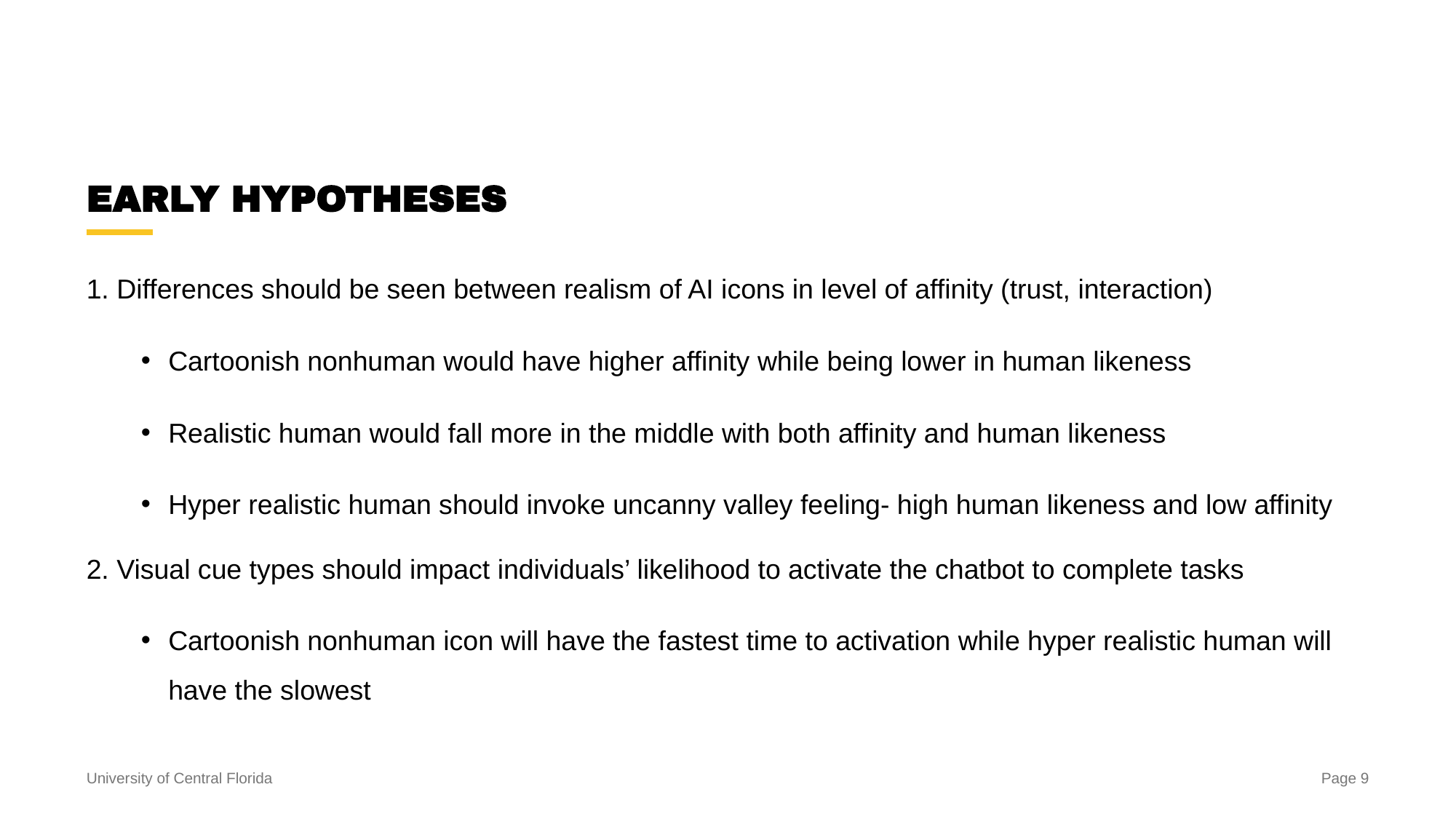

# EARLY HYPOTHESES
1. Differences should be seen between realism of AI icons in level of affinity (trust, interaction)
Cartoonish nonhuman would have higher affinity while being lower in human likeness
Realistic human would fall more in the middle with both affinity and human likeness
Hyper realistic human should invoke uncanny valley feeling- high human likeness and low affinity
2. Visual cue types should impact individuals’ likelihood to activate the chatbot to complete tasks
Cartoonish nonhuman icon will have the fastest time to activation while hyper realistic human will have the slowest